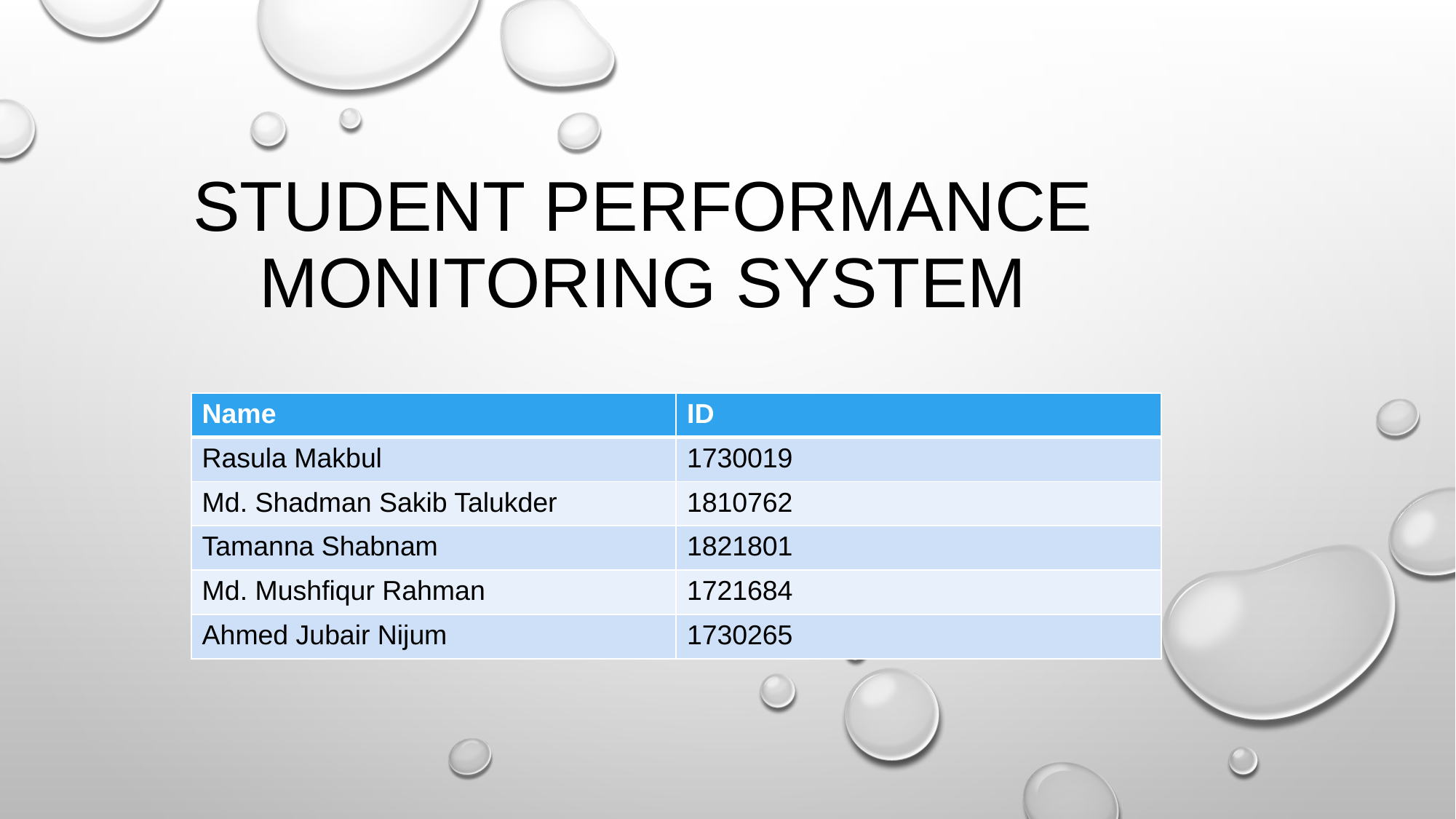

# STUDENT PERFORMANCE MONITORING SYSTEM
| Name | ID |
| --- | --- |
| Rasula Makbul | 1730019 |
| Md. Shadman Sakib Talukder | 1810762 |
| Tamanna Shabnam | 1821801 |
| Md. Mushfiqur Rahman | 1721684 |
| Ahmed Jubair Nijum | 1730265 |